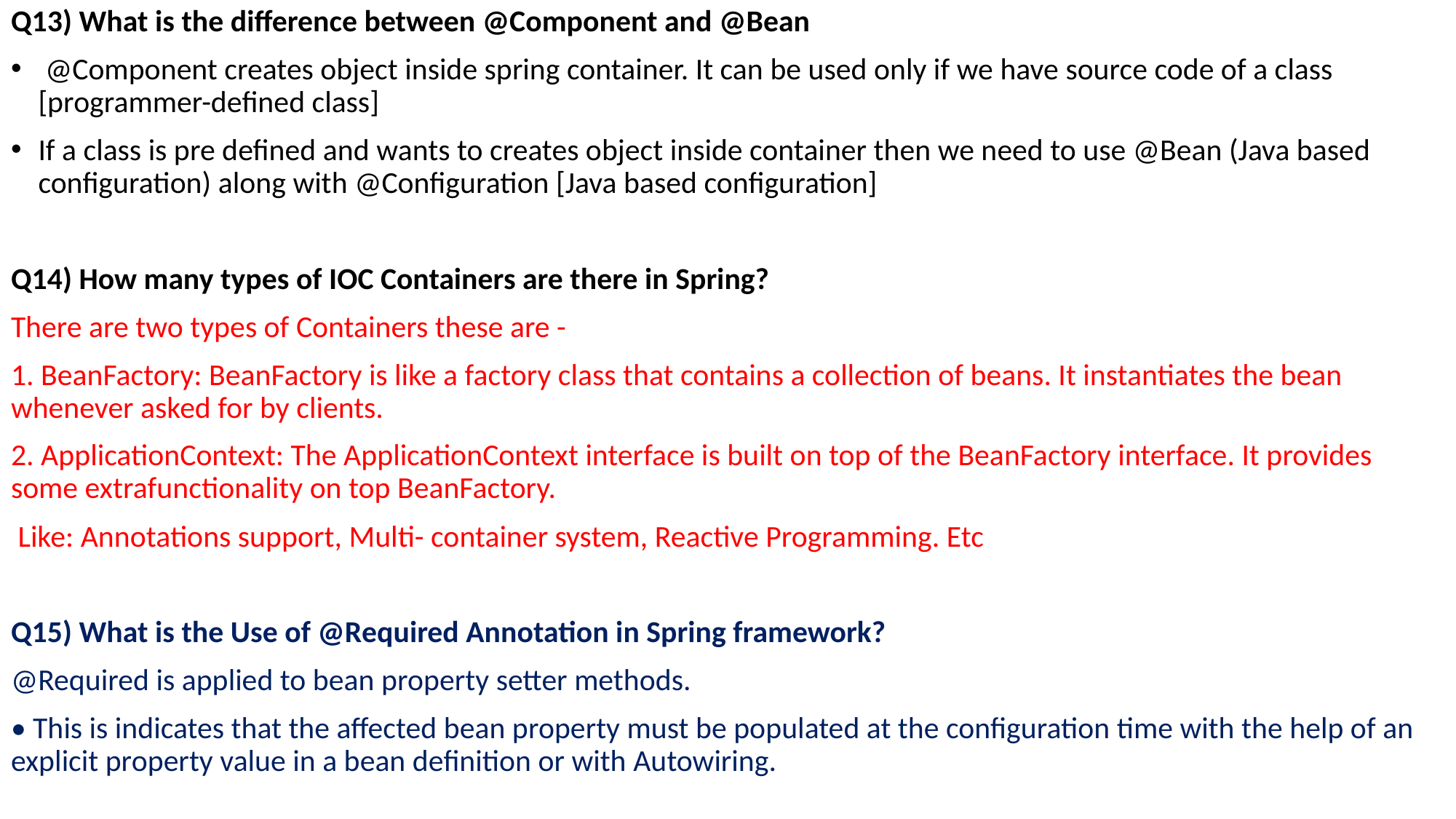

Q13) What is the difference between @Component and @Bean
 @Component creates object inside spring container. It can be used only if we have source code of a class [programmer-defined class]
If a class is pre defined and wants to creates object inside container then we need to use @Bean (Java based configuration) along with @Configuration [Java based configuration]

Q14) How many types of IOC Containers are there in Spring?
There are two types of Containers these are -
1. BeanFactory: BeanFactory is like a factory class that contains a collection of beans. It instantiates the bean whenever asked for by clients.
2. ApplicationContext: The ApplicationContext interface is built on top of the BeanFactory interface. It provides some extrafunctionality on top BeanFactory.
 Like: Annotations support, Multi- container system, Reactive Programming. Etc

Q15) What is the Use of @Required Annotation in Spring framework?
@Required is applied to bean property setter methods.
• This is indicates that the affected bean property must be populated at the configuration time with the help of an explicit property value in a bean definition or with Autowiring.